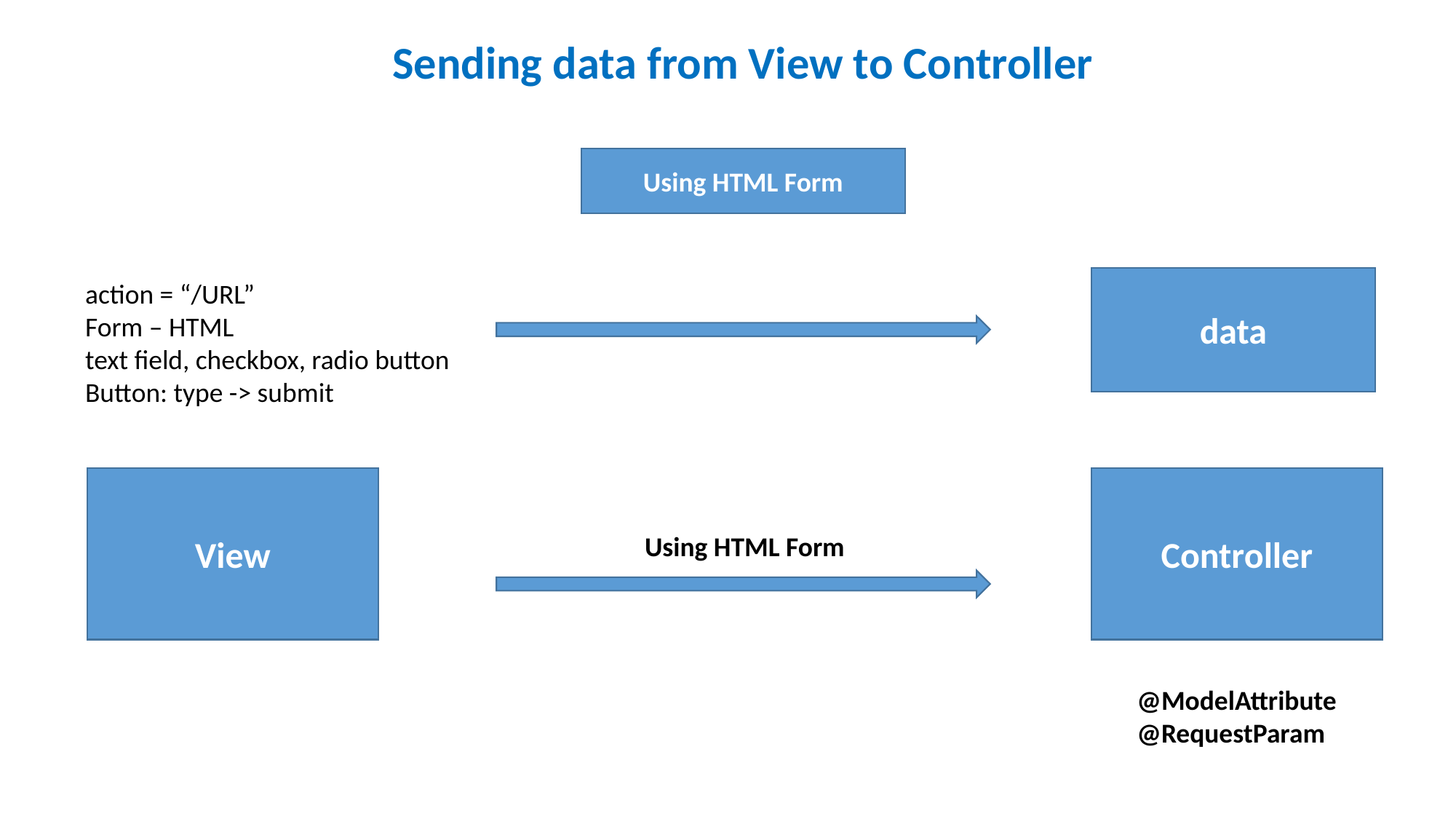

Sending data from View to Controller
Using HTML Form
data
action = “/URL”
Form – HTML
text field, checkbox, radio button
Button: type -> submit

Controller
View
Using HTML Form

@ModelAttribute
@RequestParam